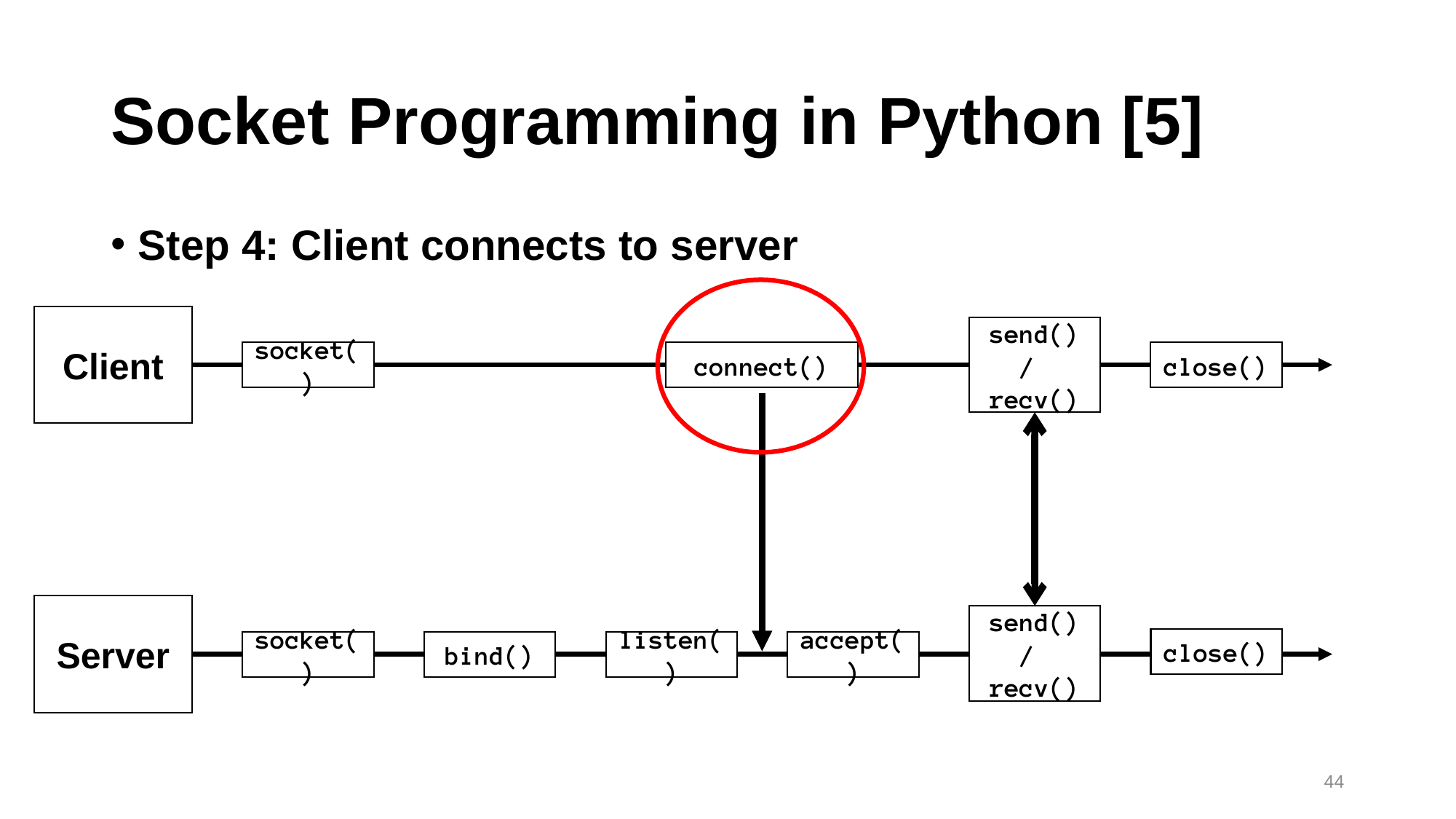

# Socket Programming in Python [5]
Step 4: Client connects to server

Client
send() /
recv()
close()
connect()
socket()
Server
send() /
recv()
close()
accept()
listen()
socket()
bind()
44